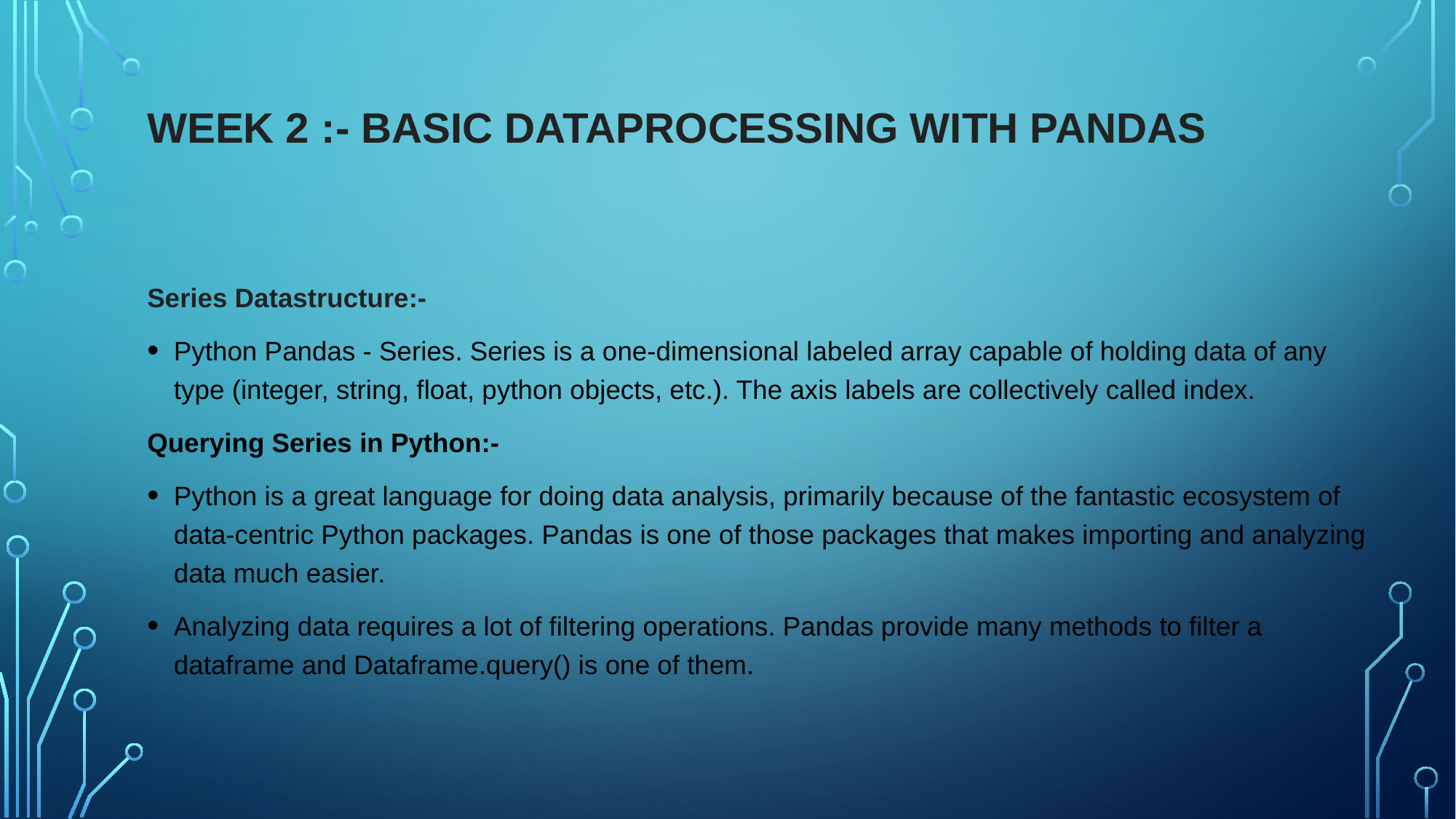

# Week 2 :- Basic DataProcessing with pandas
Series Datastructure:-
Python Pandas - Series. Series is a one-dimensional labeled array capable of holding data of any type (integer, string, float, python objects, etc.). The axis labels are collectively called index.
Querying Series in Python:-
Python is a great language for doing data analysis, primarily because of the fantastic ecosystem of data-centric Python packages. Pandas is one of those packages that makes importing and analyzing data much easier.
Analyzing data requires a lot of filtering operations. Pandas provide many methods to filter a dataframe and Dataframe.query() is one of them.